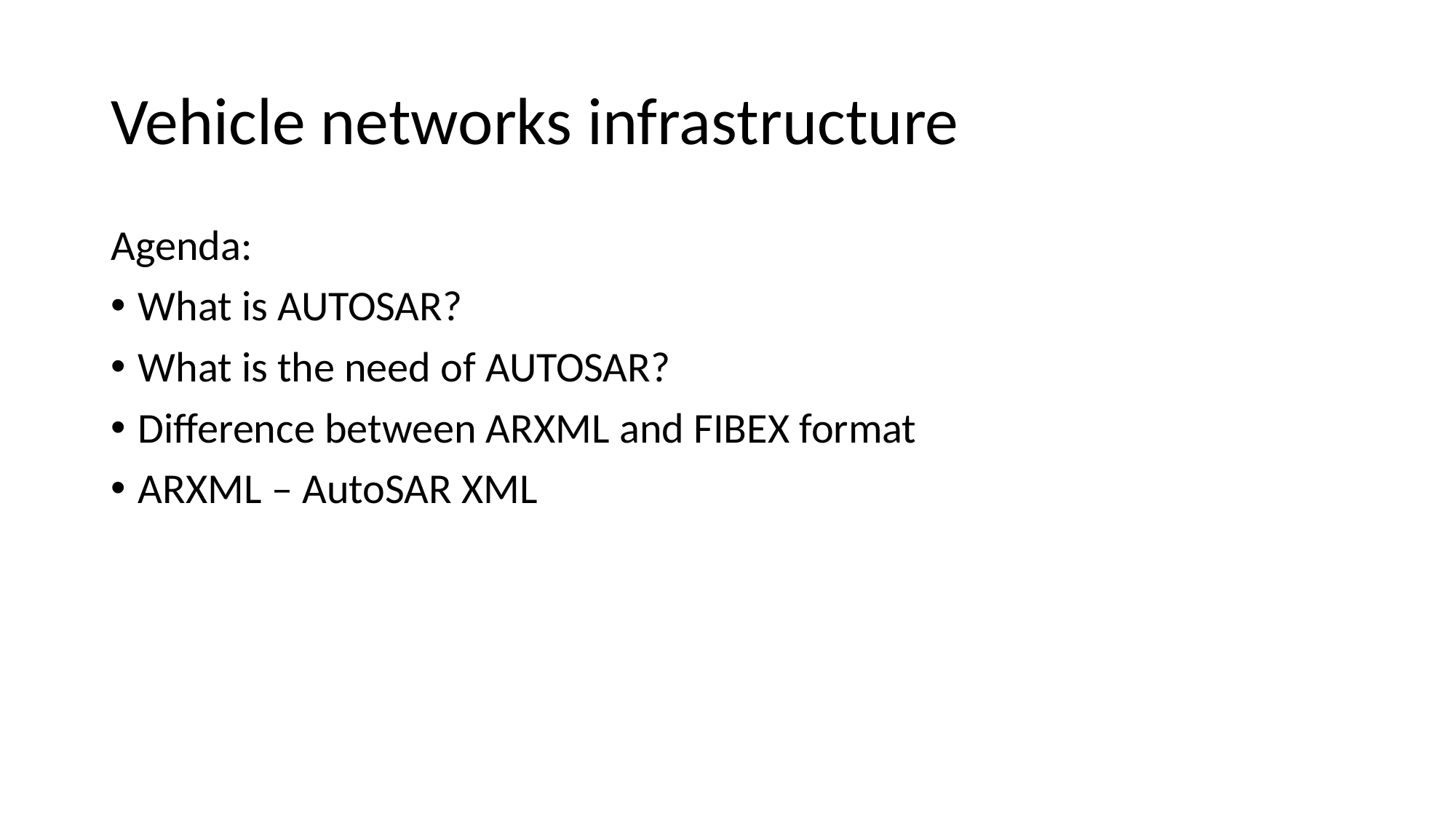

# Vehicle networks infrastructure
Agenda:
What is AUTOSAR?
What is the need of AUTOSAR?
Difference between ARXML and FIBEX format
ARXML – AutoSAR XML